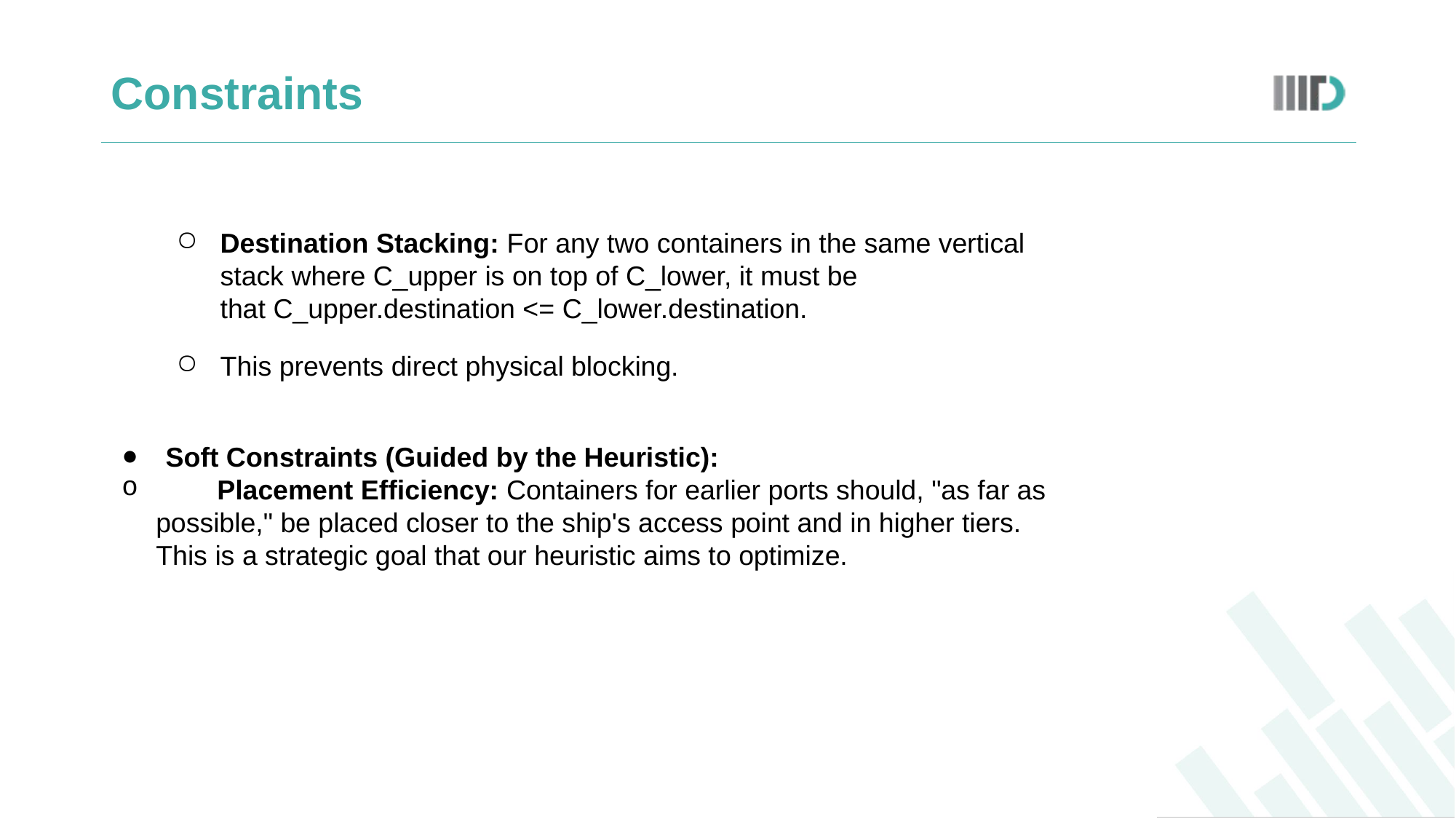

# Constraints

Destination Stacking: For any two containers in the same vertical stack where C_upper is on top of C_lower, it must be that C_upper.destination <= C_lower.destination.
This prevents direct physical blocking.

Soft Constraints (Guided by the Heuristic):
        Placement Efficiency: Containers for earlier ports should, "as far as     possible," be placed closer to the ship's access point and in higher tiers. This is a strategic goal that our heuristic aims to optimize.